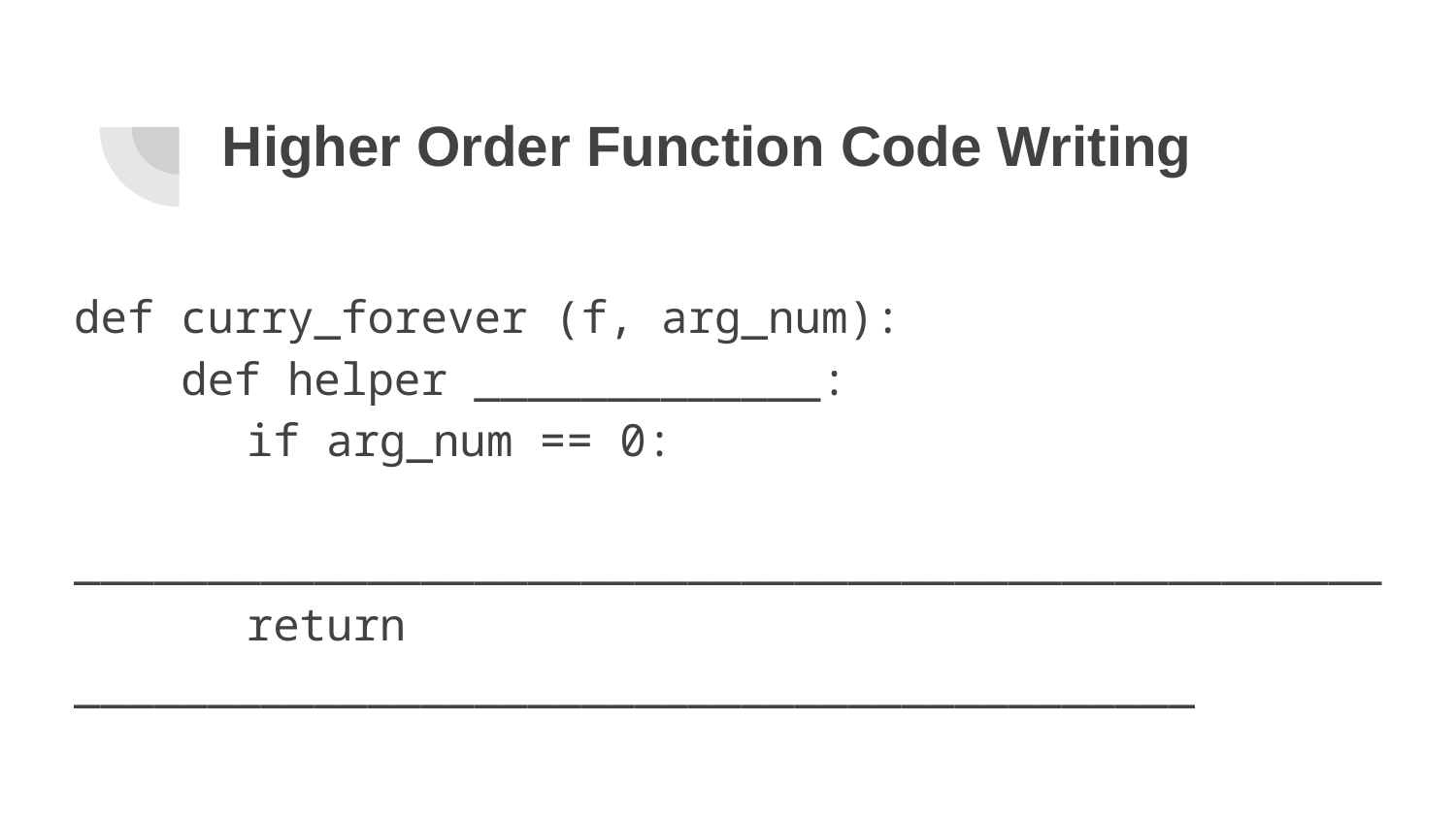

# Higher Order Function Code Writing

def curry_forever (f, arg_num):
    def helper _____________:
   	 if arg_num == 0:
   	 _________________________________________________
   	 return __________________________________________
    ____________________________________________________